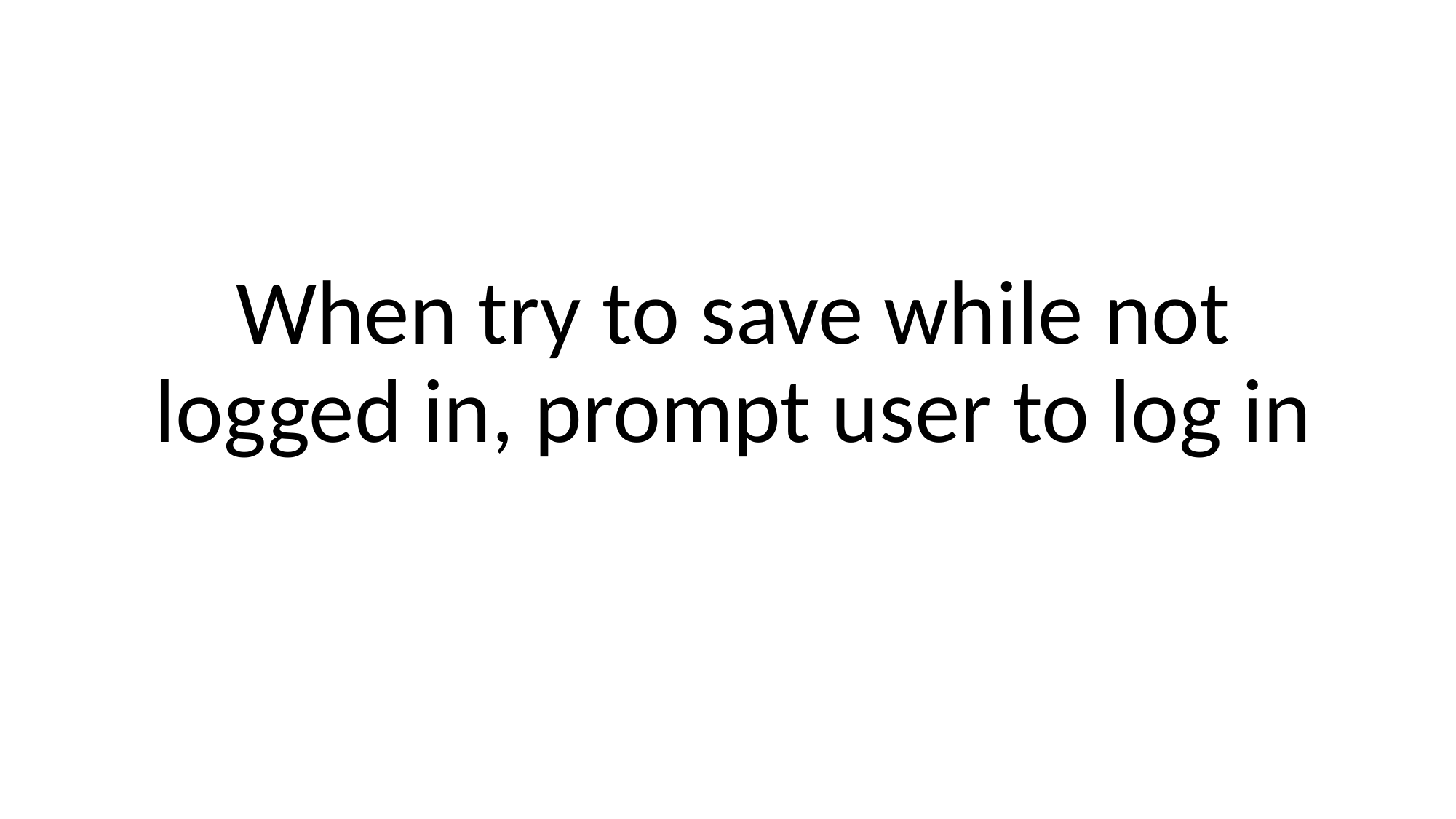

# When try to save while not logged in, prompt user to log in